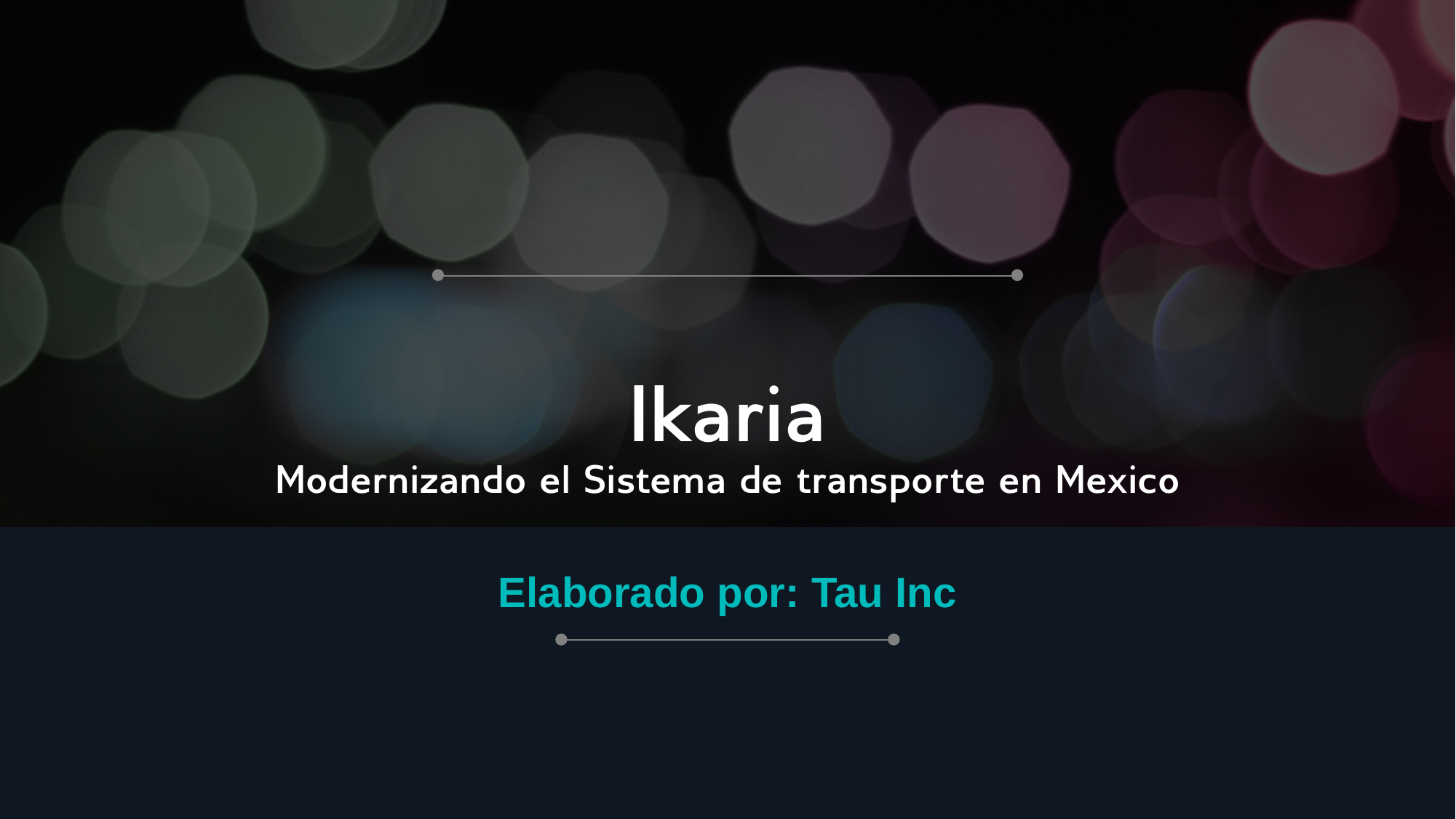

# Ikaria Modernizando el Sistema de transporte en Mexico
Elaborado por: Tau Inc